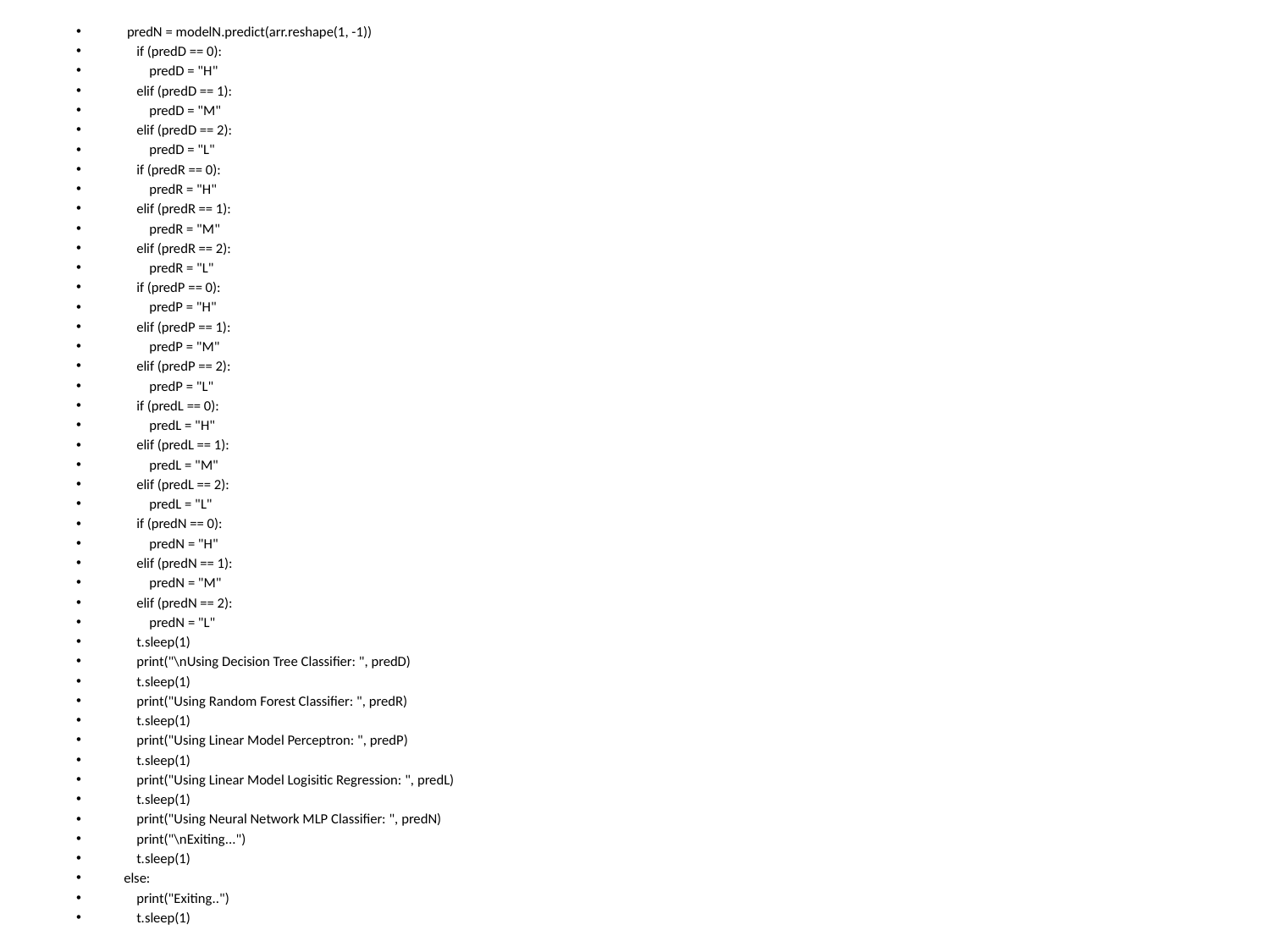

predN = modelN.predict(arr.reshape(1, -1))
    if (predD == 0):
        predD = "H"
    elif (predD == 1):
        predD = "M"
    elif (predD == 2):
        predD = "L"
    if (predR == 0):
        predR = "H"
    elif (predR == 1):
        predR = "M"
    elif (predR == 2):
        predR = "L"
    if (predP == 0):
        predP = "H"
    elif (predP == 1):
        predP = "M"
    elif (predP == 2):
        predP = "L"
    if (predL == 0):
        predL = "H"
    elif (predL == 1):
        predL = "M"
    elif (predL == 2):
        predL = "L"
    if (predN == 0):
        predN = "H"
    elif (predN == 1):
        predN = "M"
    elif (predN == 2):
        predN = "L"
    t.sleep(1)
    print("\nUsing Decision Tree Classifier: ", predD)
    t.sleep(1)
    print("Using Random Forest Classifier: ", predR)
    t.sleep(1)
    print("Using Linear Model Perceptron: ", predP)
    t.sleep(1)
    print("Using Linear Model Logisitic Regression: ", predL)
    t.sleep(1)
    print("Using Neural Network MLP Classifier: ", predN)
    print("\nExiting...")
    t.sleep(1)
else:
    print("Exiting..")
    t.sleep(1)